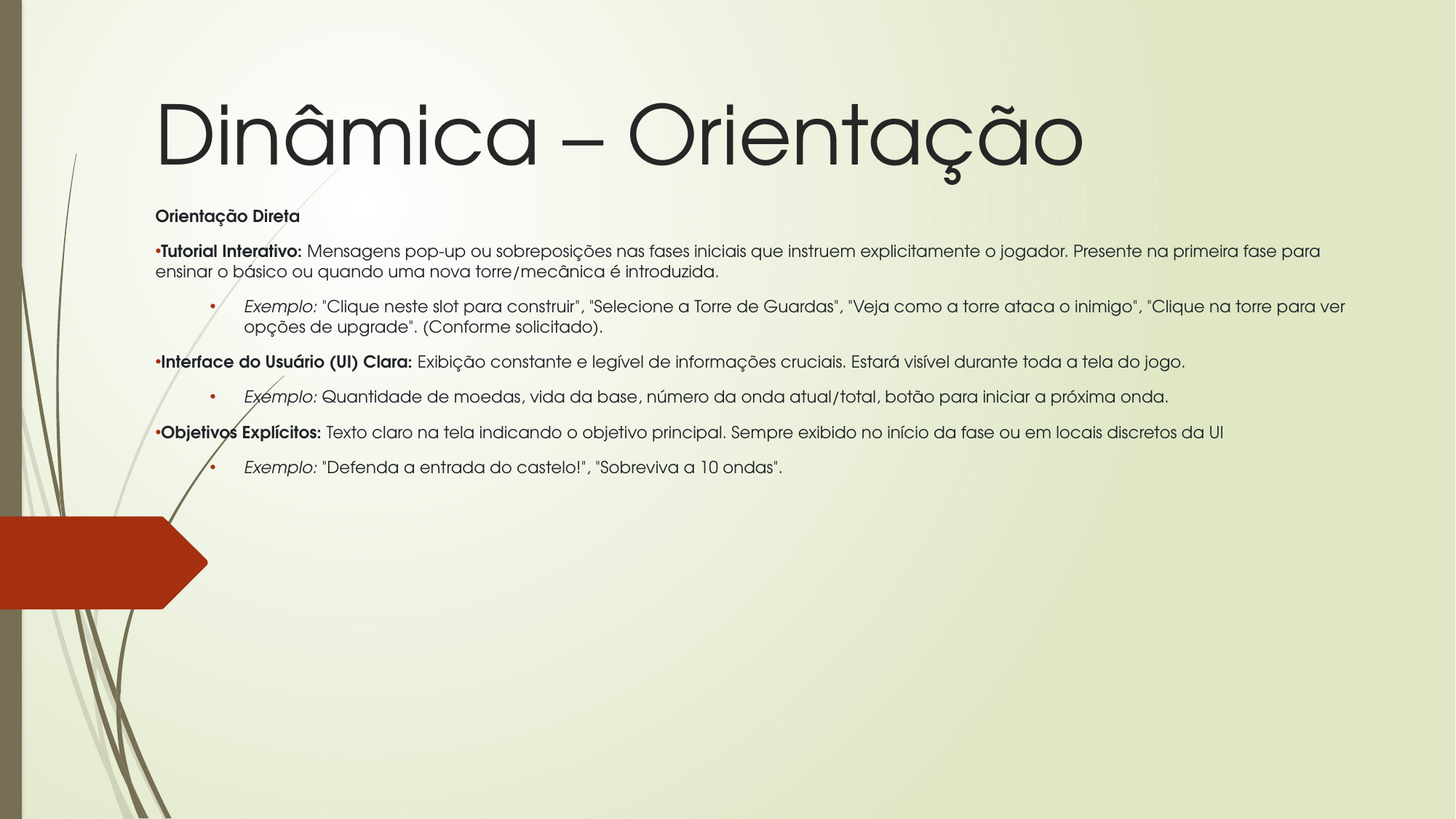

# Dinâmica – Orientação
Orientação Direta
Tutorial Interativo: Mensagens pop-up ou sobreposições nas fases iniciais que instruem explicitamente o jogador. Presente na primeira fase para ensinar o básico ou quando uma nova torre/mecânica é introduzida.
Exemplo: "Clique neste slot para construir", "Selecione a Torre de Guardas", "Veja como a torre ataca o inimigo", "Clique na torre para ver opções de upgrade". (Conforme solicitado).
Interface do Usuário (UI) Clara: Exibição constante e legível de informações cruciais. Estará visível durante toda a tela do jogo.
Exemplo: Quantidade de moedas, vida da base, número da onda atual/total, botão para iniciar a próxima onda.
Objetivos Explícitos: Texto claro na tela indicando o objetivo principal. Sempre exibido no início da fase ou em locais discretos da UI
Exemplo: "Defenda a entrada do castelo!", "Sobreviva a 10 ondas".